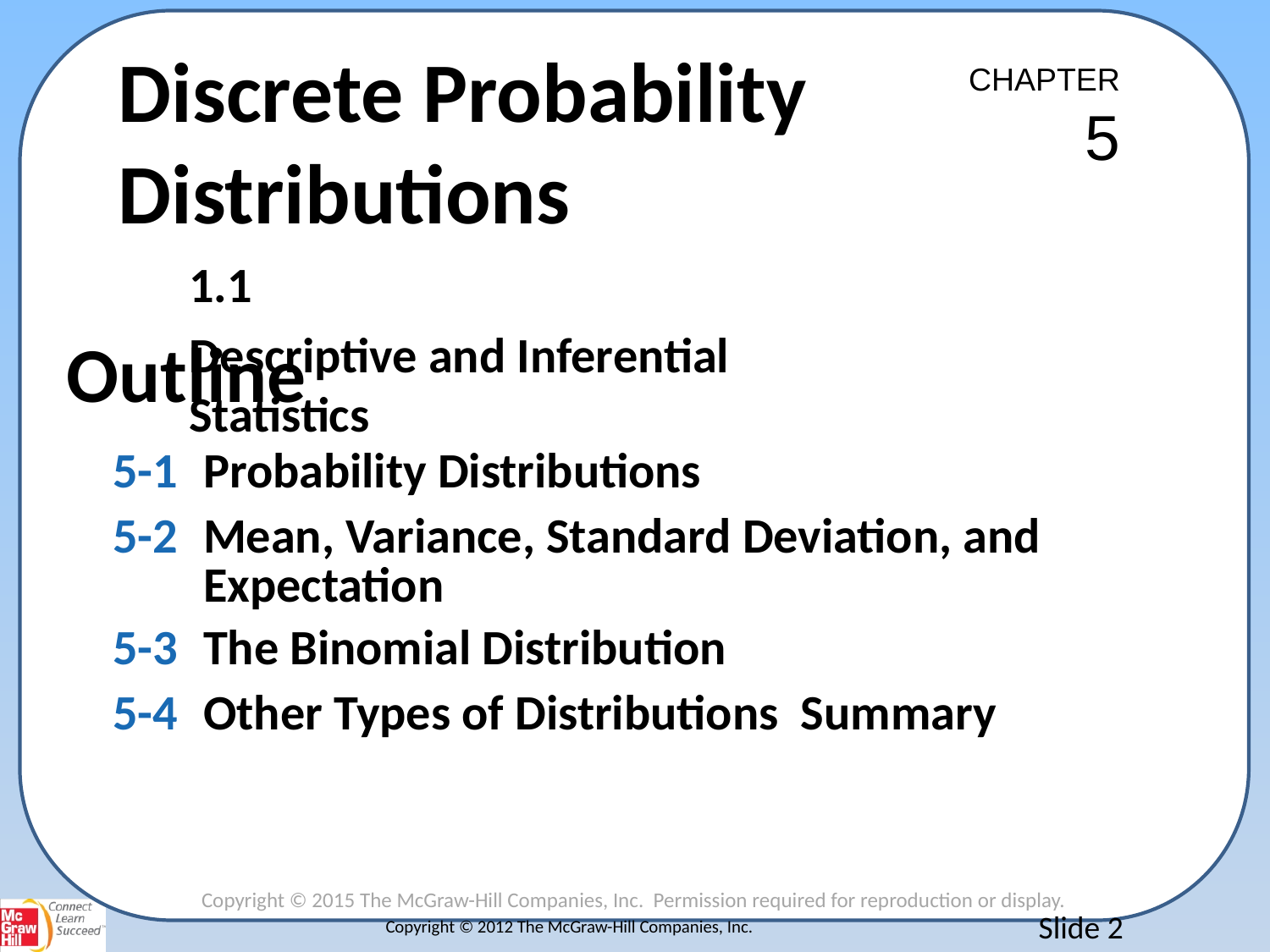

Discrete Probability Distributions
CHAPTER
5

1.1
Descriptive and Inferential Statistics
Outline

| 5-1 | Probability Distributions |
| --- | --- |
| 5-2 | Mean, Variance, Standard Deviation, and Expectation |
| 5-3 | The Binomial Distribution |
| 5-4 | Other Types of Distributions Summary |

Copyright © 2012 The McGraw-Hill Companies, Inc.
Slide 2